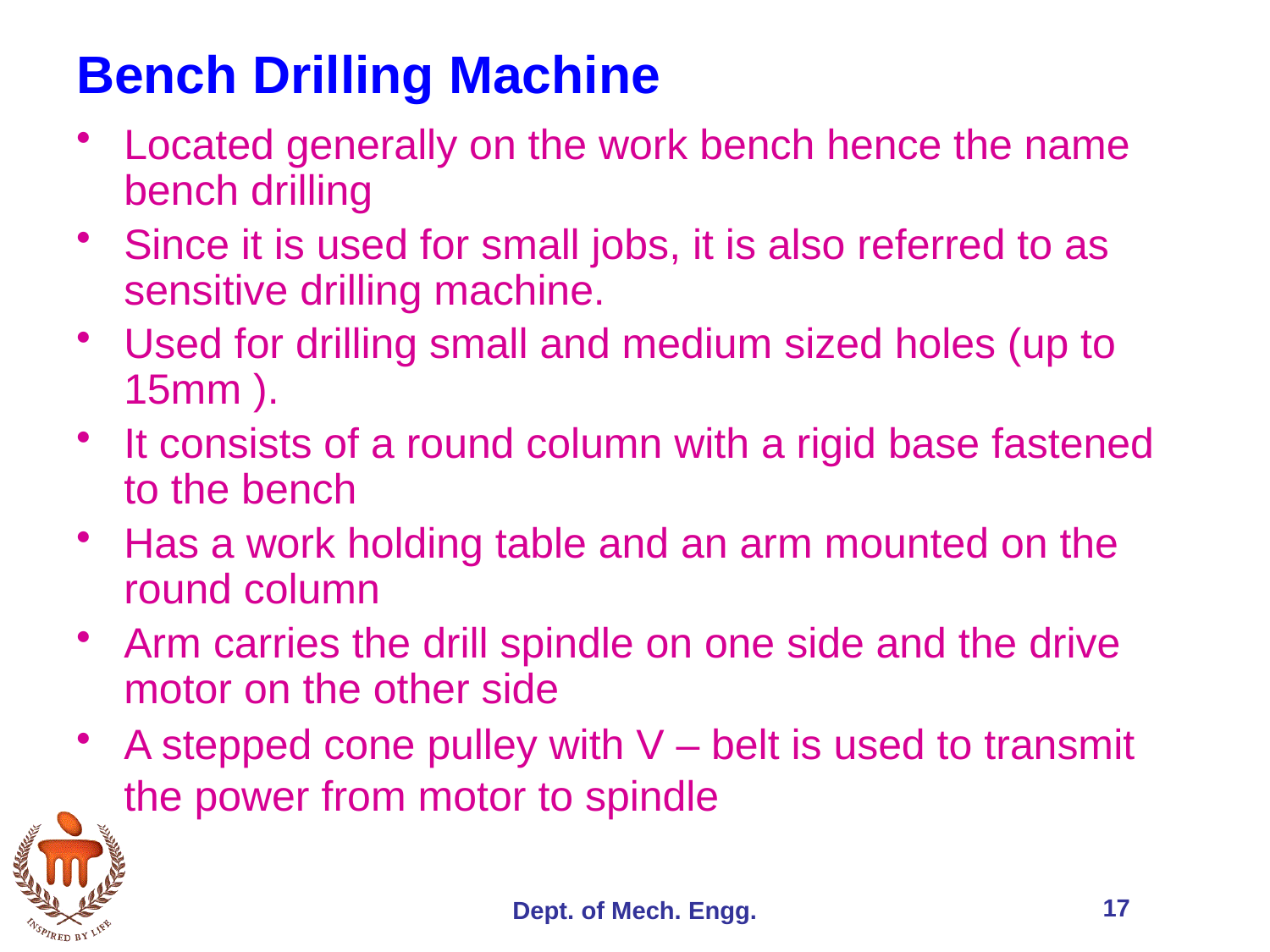

# Bench Drilling Machine
Located generally on the work bench hence the name bench drilling
Since it is used for small jobs, it is also referred to as sensitive drilling machine.
Used for drilling small and medium sized holes (up to 15mm ).
It consists of a round column with a rigid base fastened to the bench
Has a work holding table and an arm mounted on the round column
Arm carries the drill spindle on one side and the drive motor on the other side
A stepped cone pulley with V – belt is used to transmit the power from motor to spindle
17
Dept. of Mech. Engg.